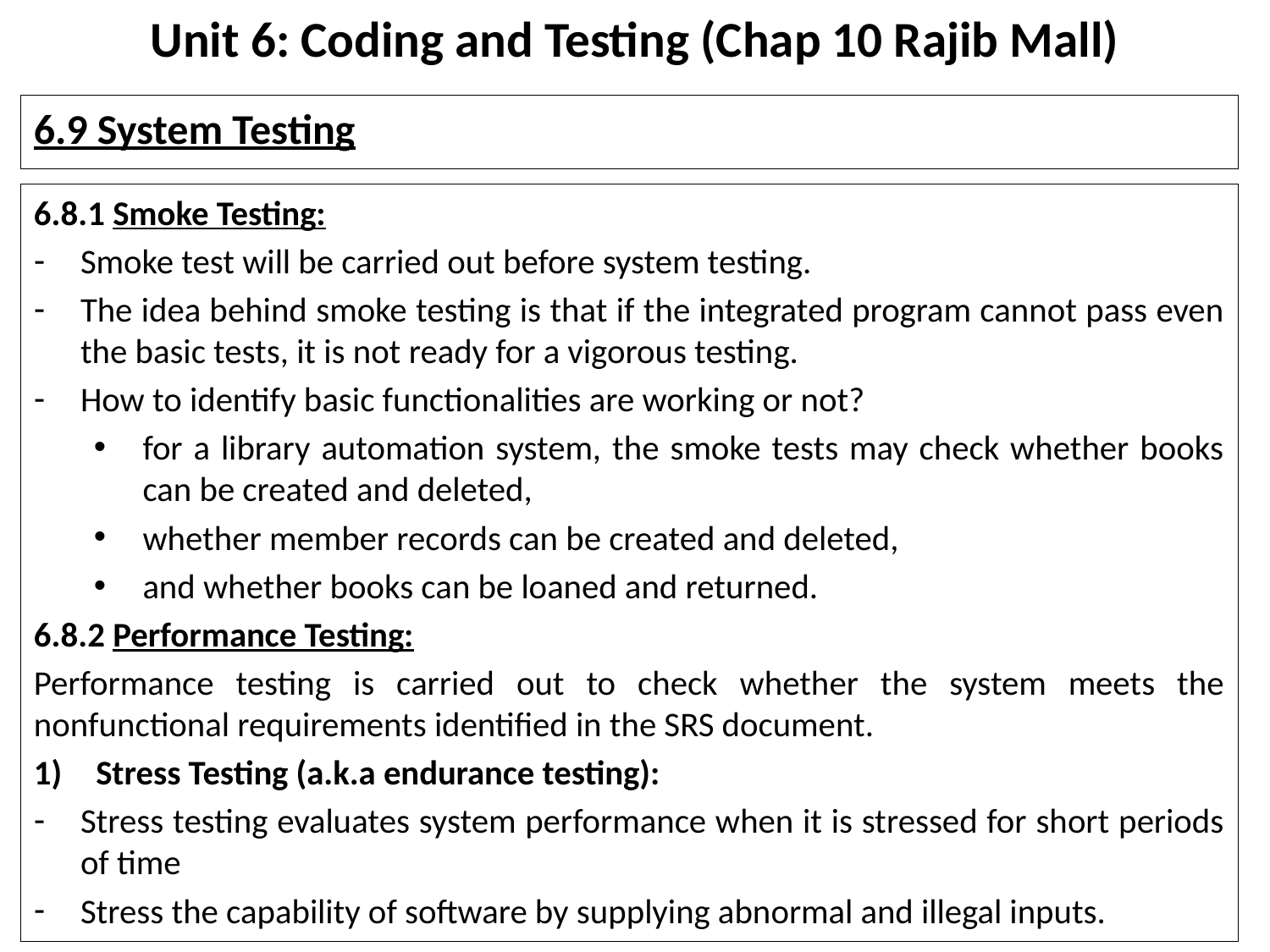

# Unit 6: Coding and Testing (Chap 10 Rajib Mall)
6.9 System Testing
6.8.1 Smoke Testing:
Smoke test will be carried out before system testing.
The idea behind smoke testing is that if the integrated program cannot pass even the basic tests, it is not ready for a vigorous testing.
How to identify basic functionalities are working or not?
for a library automation system, the smoke tests may check whether books can be created and deleted,
whether member records can be created and deleted,
and whether books can be loaned and returned.
6.8.2 Performance Testing:
Performance testing is carried out to check whether the system meets the nonfunctional requirements identified in the SRS document.
Stress Testing (a.k.a endurance testing):
Stress testing evaluates system performance when it is stressed for short periods of time
Stress the capability of software by supplying abnormal and illegal inputs.